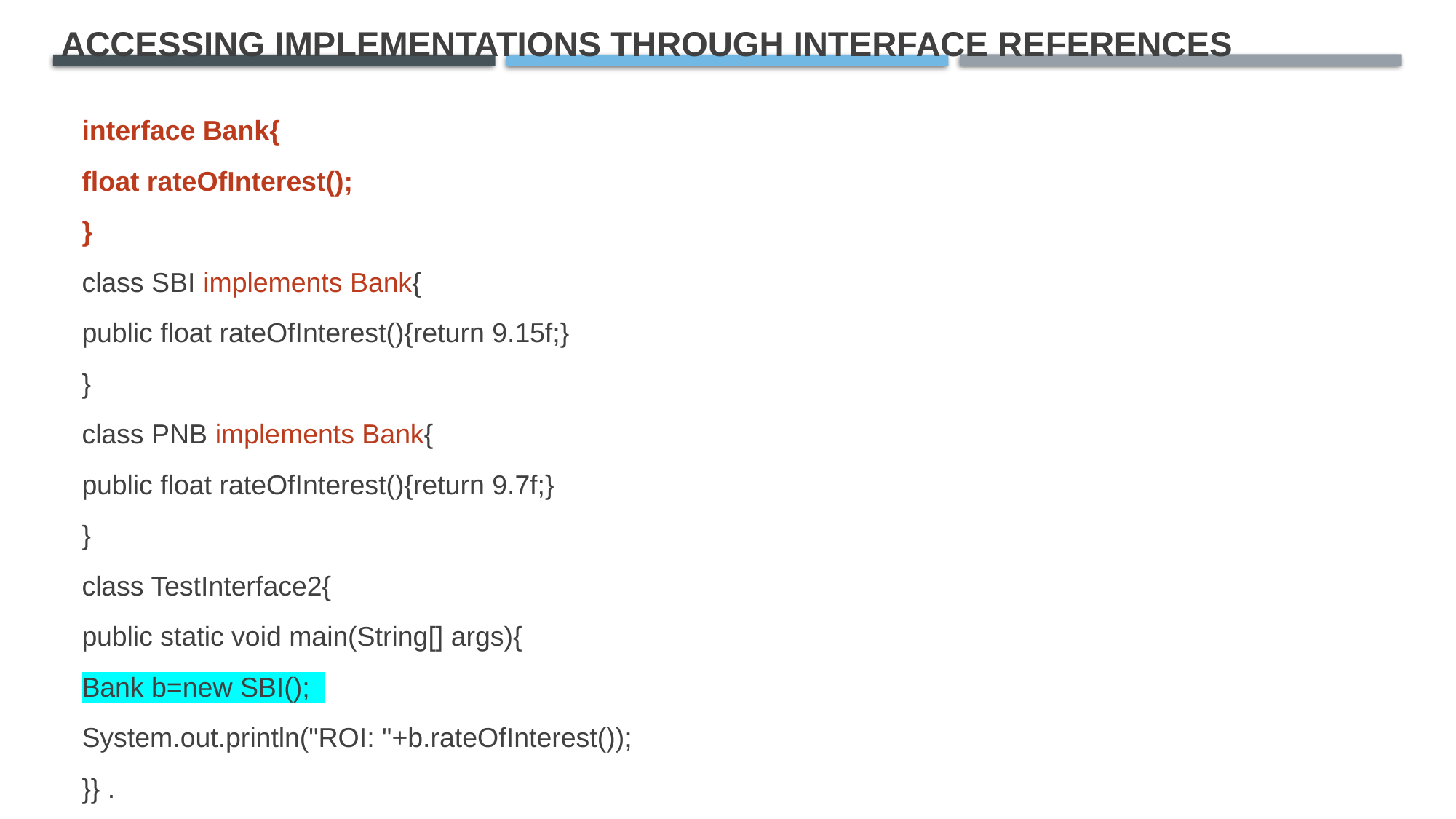

# Accessing Implementations Through Interface References
interface Bank{
float rateOfInterest();
}
class SBI implements Bank{
public float rateOfInterest(){return 9.15f;}
}
class PNB implements Bank{
public float rateOfInterest(){return 9.7f;}
}
class TestInterface2{
public static void main(String[] args){
Bank b=new SBI();
System.out.println("ROI: "+b.rateOfInterest());
}} .